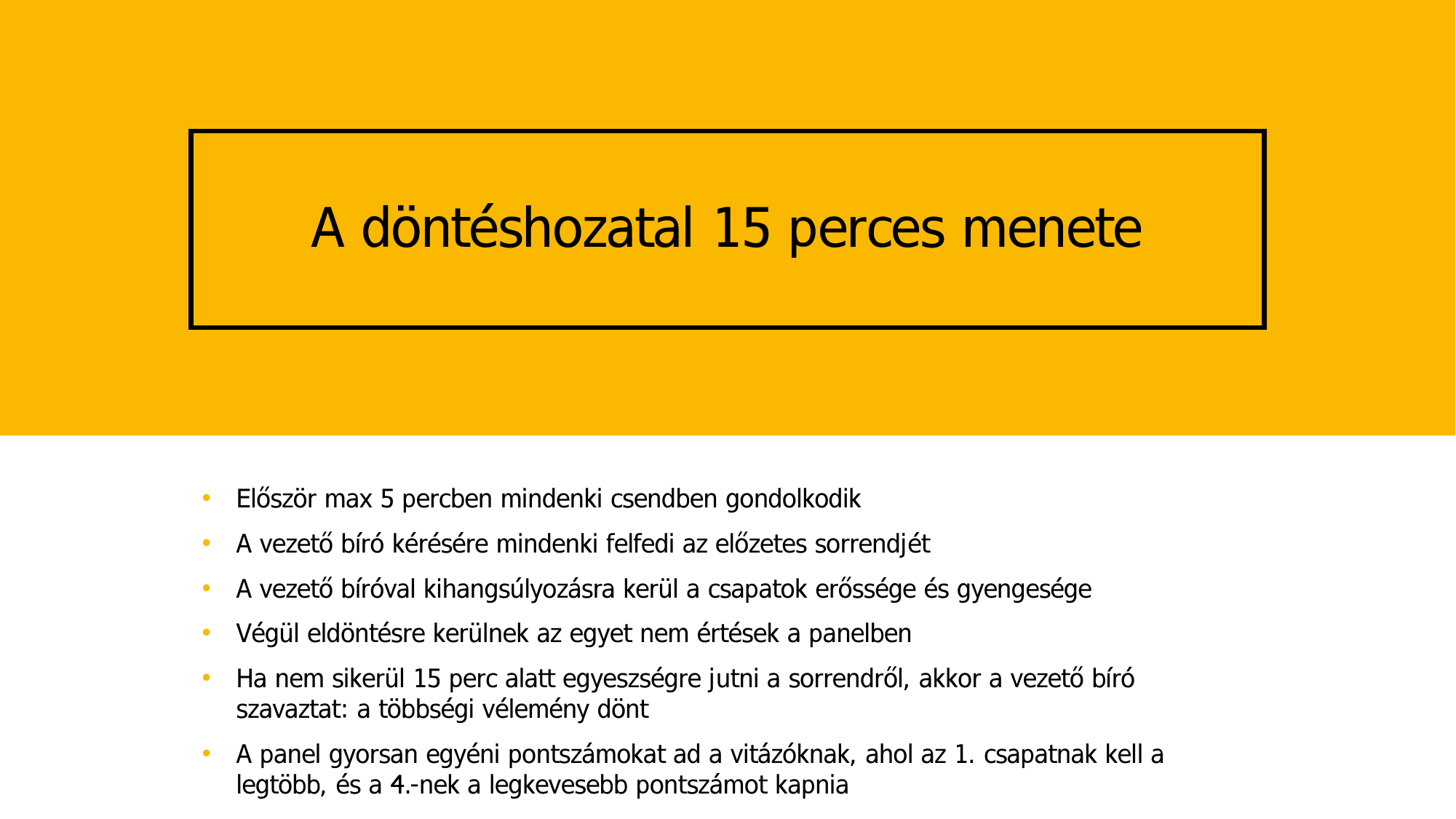

# A döntéshozatal 15 perces menete
Először max 5 percben mindenki csendben gondolkodik
A vezető bíró kérésére mindenki felfedi az előzetes sorrendjét
A vezető bíróval kihangsúlyozásra kerül a csapatok erőssége és gyengesége
Végül eldöntésre kerülnek az egyet nem értések a panelben
Ha nem sikerül 15 perc alatt egyeszségre jutni a sorrendről, akkor a vezető bíró szavaztat: a többségi vélemény dönt
A panel gyorsan egyéni pontszámokat ad a vitázóknak, ahol az 1. csapatnak kell a legtöbb, és a 4.-nek a legkevesebb pontszámot kapnia